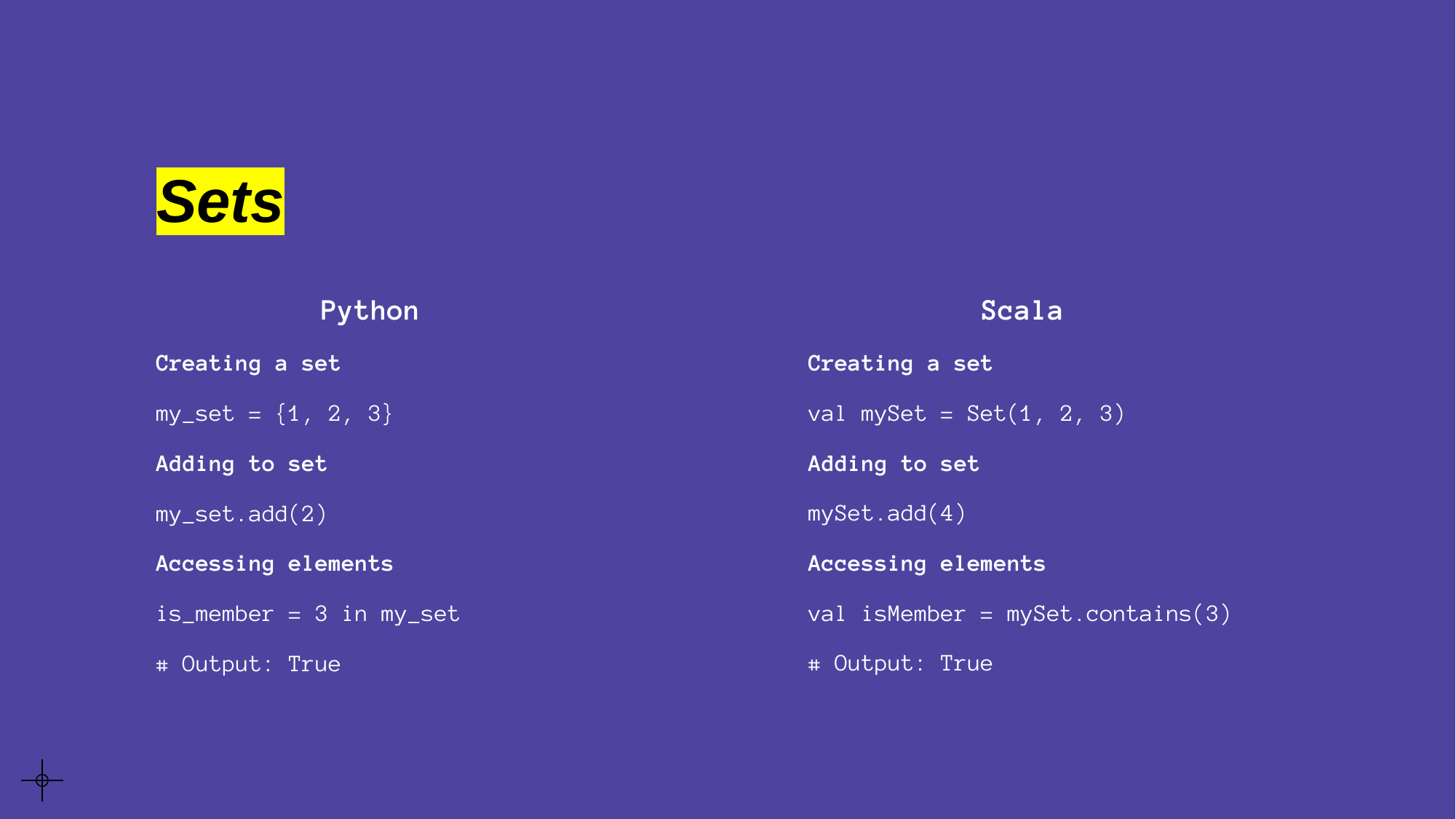

# Sets
Python
Creating a set
my_set = {1, 2, 3}
Adding to set
my_set.add(2)
Accessing elements
is_member = 3 in my_set
# Output: True
Scala
Creating a set
val mySet = Set(1, 2, 3)
Adding to set
mySet.add(4)
Accessing elements
val isMember = mySet.contains(3)
# Output: True